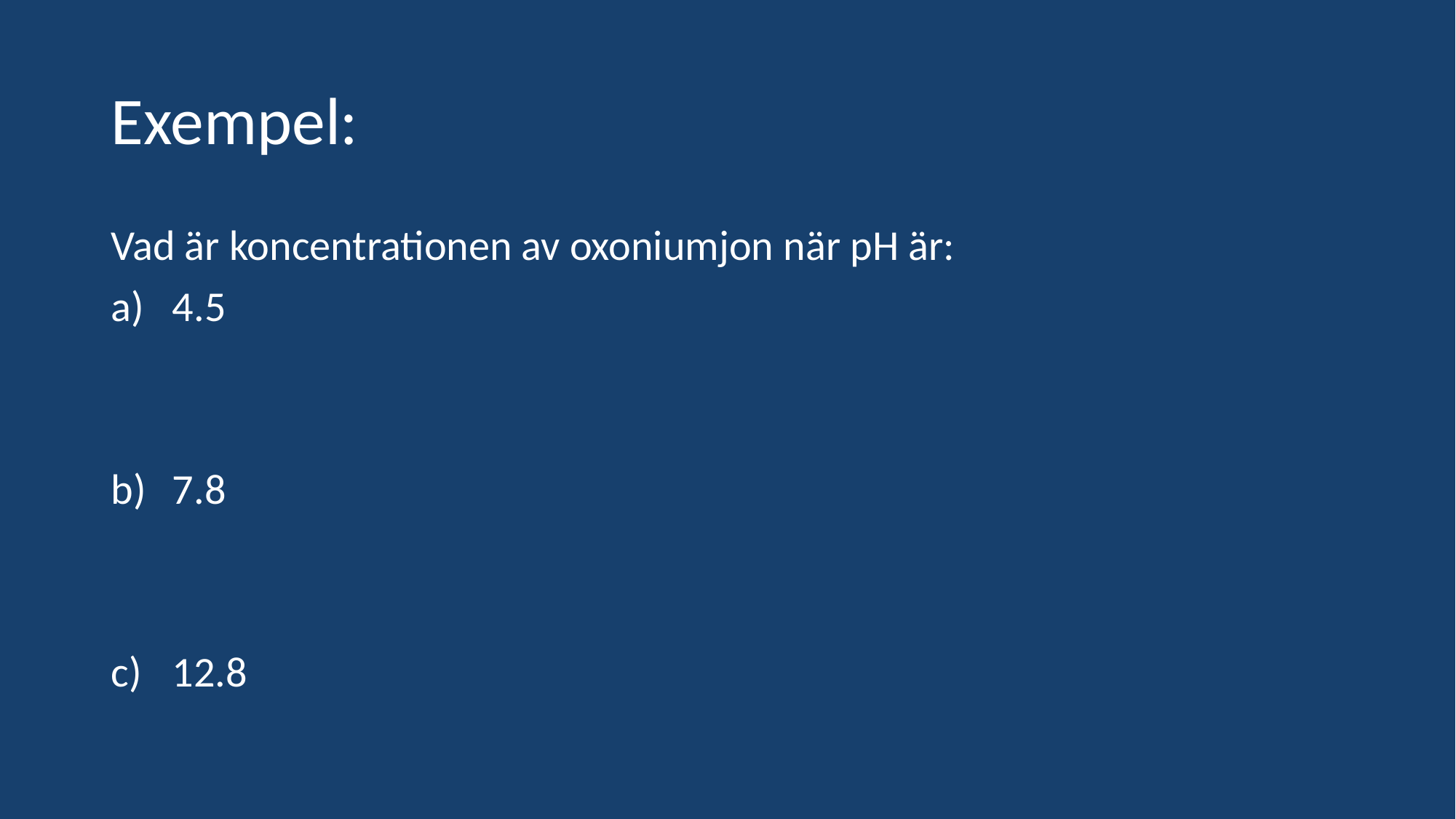

# Exempel:
Vad är koncentrationen av oxoniumjon när pH är:
4.5

7.8

12.8